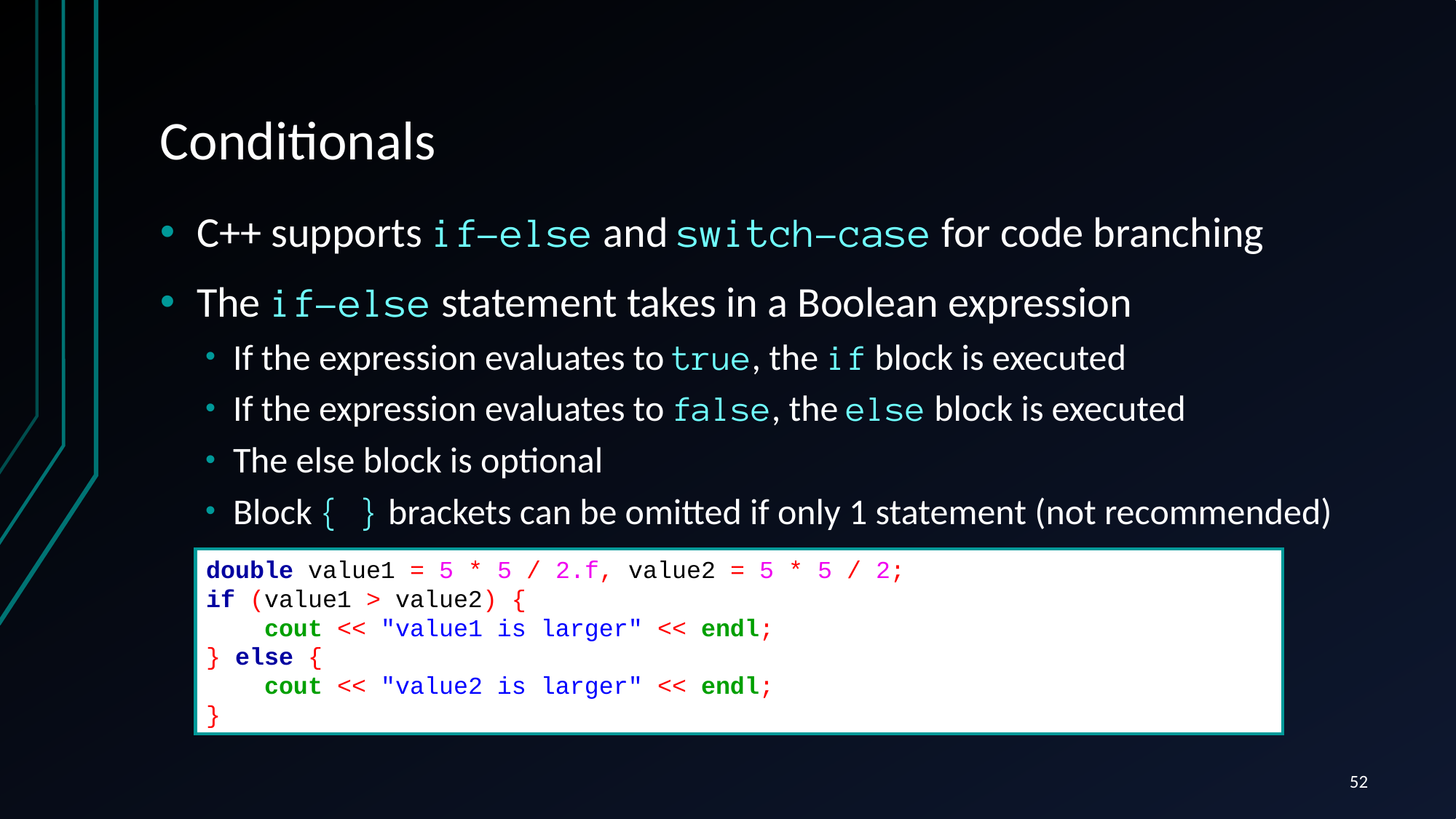

# Conditionals
C++ supports if-else and switch-case for code branching
The if-else statement takes in a Boolean expression
If the expression evaluates to true, the if block is executed
If the expression evaluates to false, the else block is executed
The else block is optional
Block { } brackets can be omitted if only 1 statement (not recommended)
double value1 = 5 * 5 / 2.f, value2 = 5 * 5 / 2;
if (value1 > value2) {
    cout << "value1 is larger" << endl;
} else {
    cout << "value2 is larger" << endl;
}
52